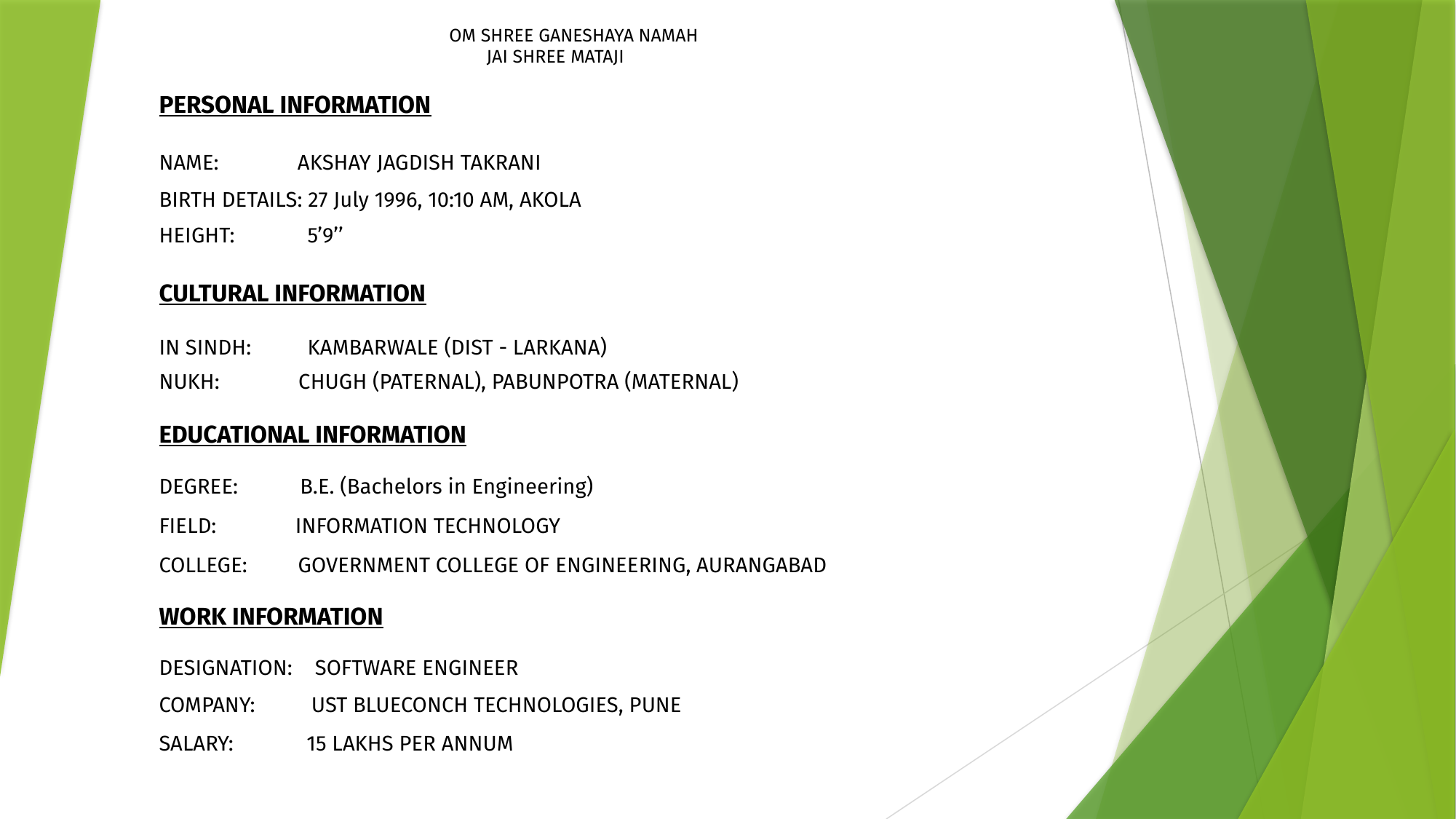

OM SHREE GANESHAYA NAMAH
JAI SHREE MATAJI
PERSONAL INFORMATION
NAME:              AKSHAY JAGDISH TAKRANI

BIRTH DETAILS: 27 July 1996, 10:10 AM, AKOLA
HEIGHT:	       5’9’’
CULTURAL INFORMATION
IN SINDH:          KAMBARWALE (DIST - LARKANA)
NUKH:              CHUGH (PATERNAL), PABUNPOTRA (MATERNAL)
EDUCATIONAL INFORMATION
DEGREE:           B.E. (Bachelors in Engineering)
FIELD:              INFORMATION TECHNOLOGY
COLLEGE:         GOVERNMENT COLLEGE OF ENGINEERING, AURANGABAD
WORK INFORMATION
DESIGNATION:    SOFTWARE ENGINEER
COMPANY:          UST BLUECONCH TECHNOLOGIES, PUNE
SALARY:             15 LAKHS PER ANNUM